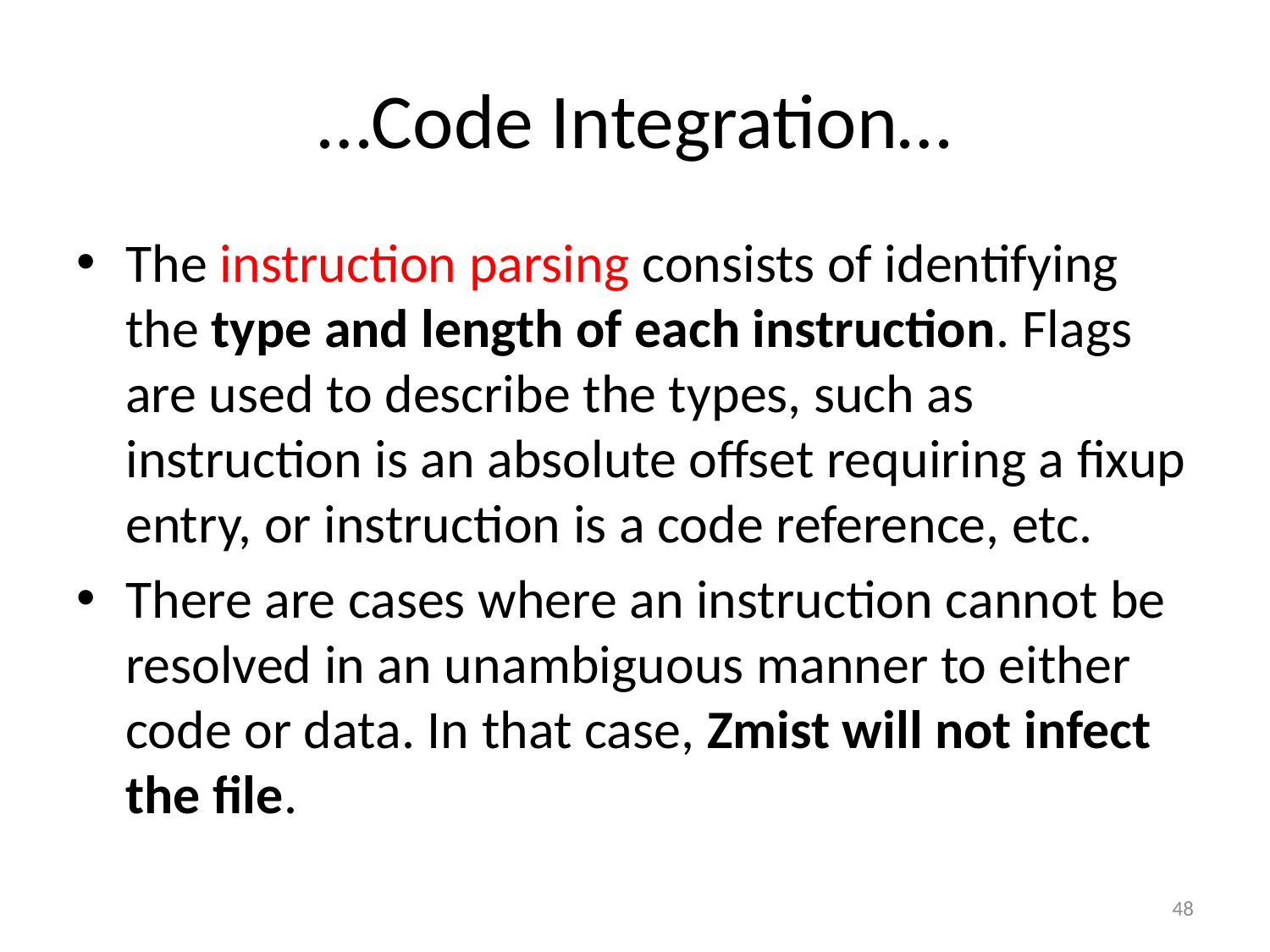

# …Code Integration…
The instruction parsing consists of identifying the type and length of each instruction. Flags are used to describe the types, such as instruction is an absolute offset requiring a fixup entry, or instruction is a code reference, etc.
There are cases where an instruction cannot be resolved in an unambiguous manner to either code or data. In that case, Zmist will not infect the file.
48